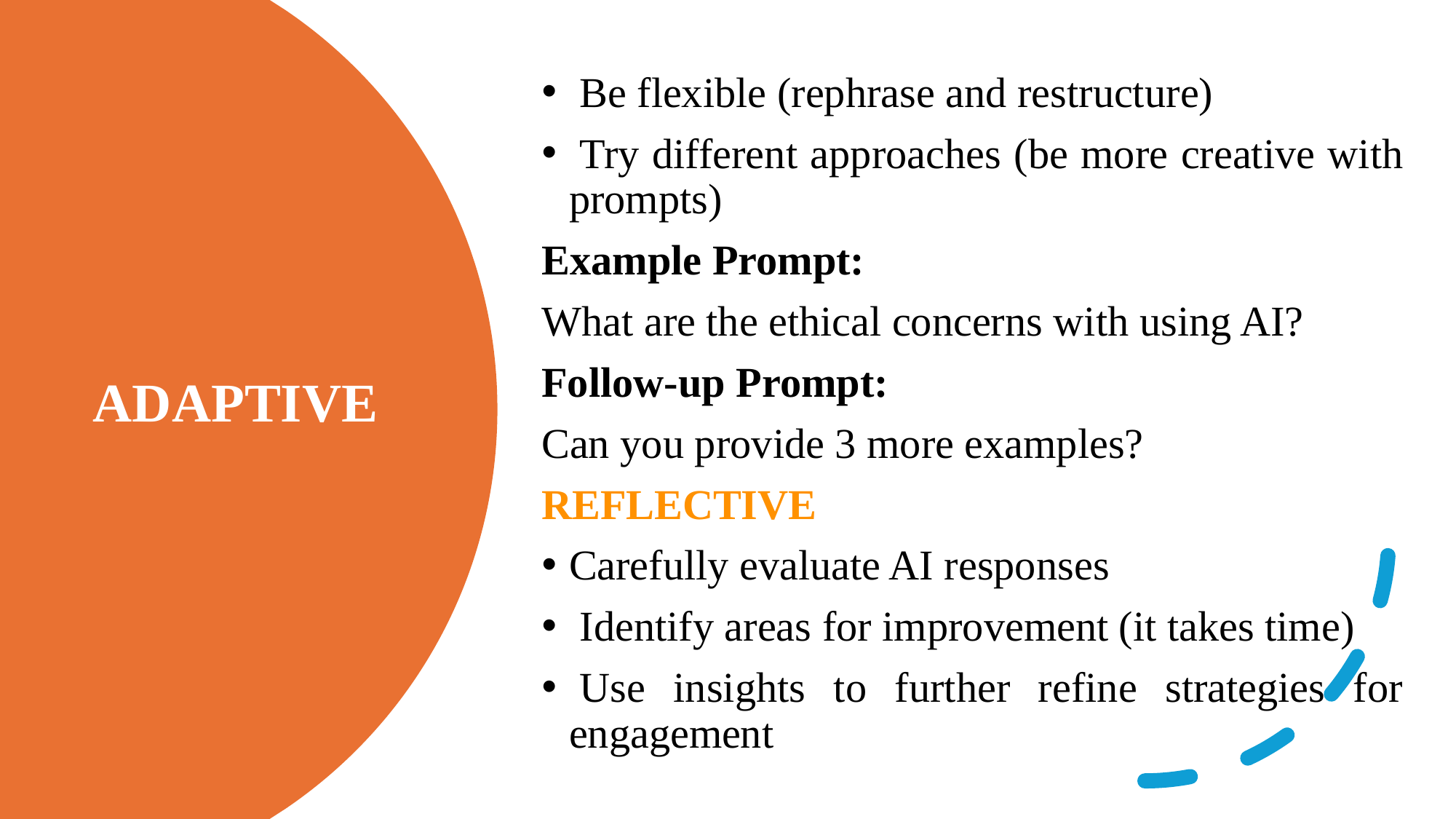

Be flexible (rephrase and restructure)
 Try different approaches (be more creative with prompts)
Example Prompt:
What are the ethical concerns with using AI?
Follow-up Prompt:
Can you provide 3 more examples?
REFLECTIVE
Carefully evaluate AI responses
 Identify areas for improvement (it takes time)
 Use insights to further refine strategies for engagement

# ADAPTIVE